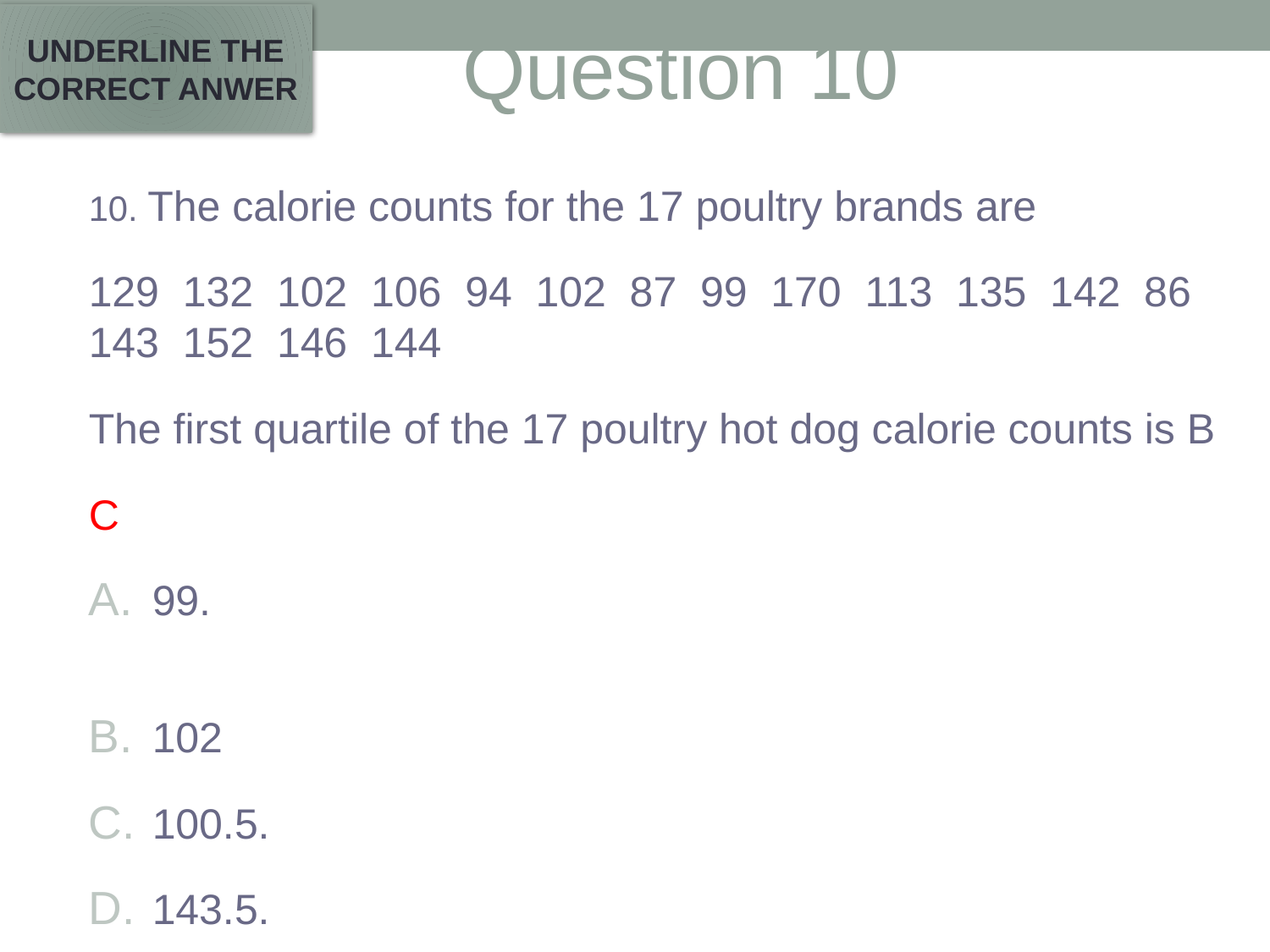

Question 10
UNDERLINE THE CORRECT ANWER
10. The calorie counts for the 17 poultry brands are
129  132  102  106  94  102  87  99  170  113  135  142  86  143  152  146  144
The first quartile of the 17 poultry hot dog calorie counts is B
C
99.
102
100.5.
143.5.
143.